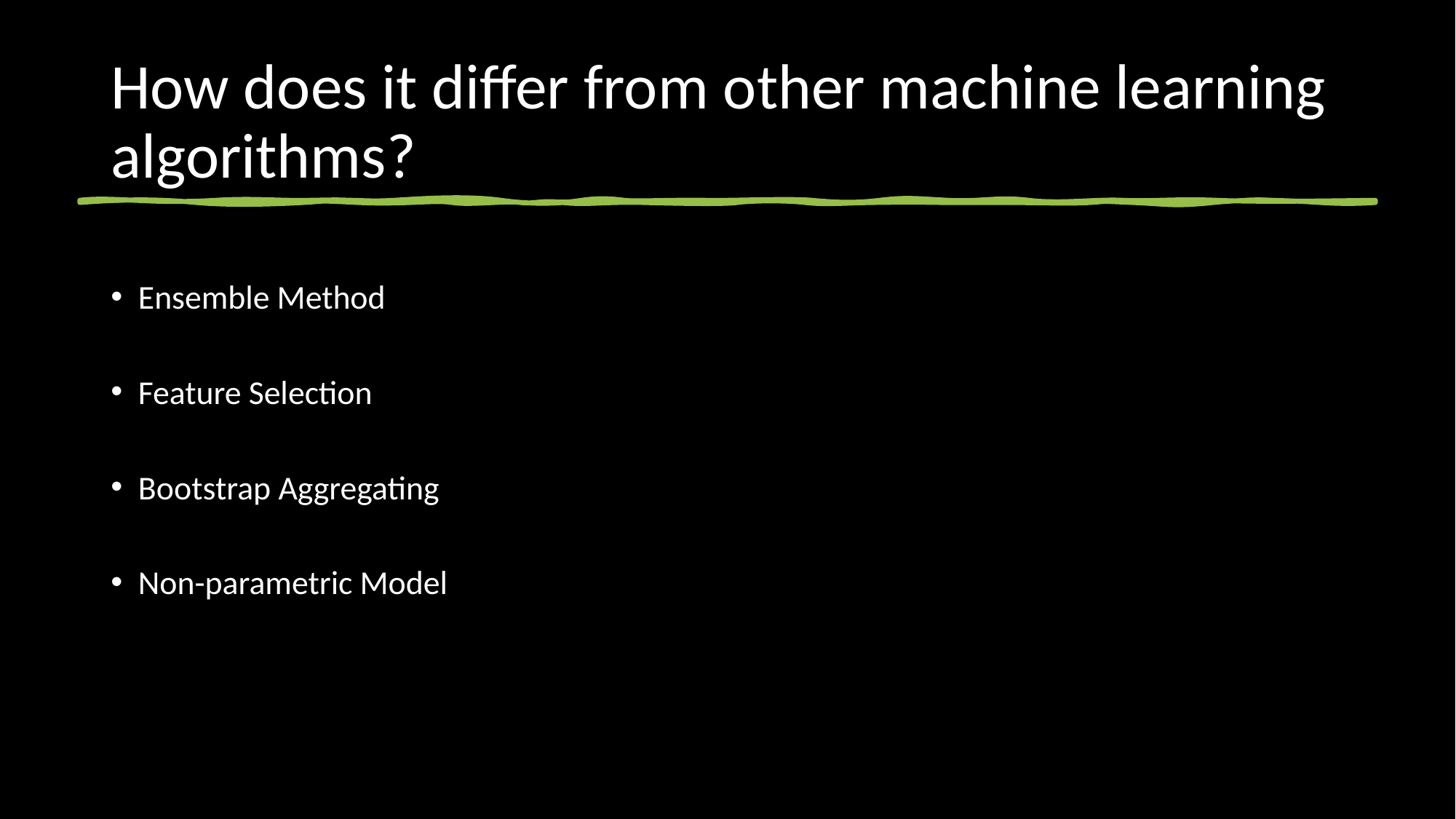

# How does it differ from other machine learning algorithms?

Ensemble Method
Feature Selection
Bootstrap Aggregating
Non-parametric Model